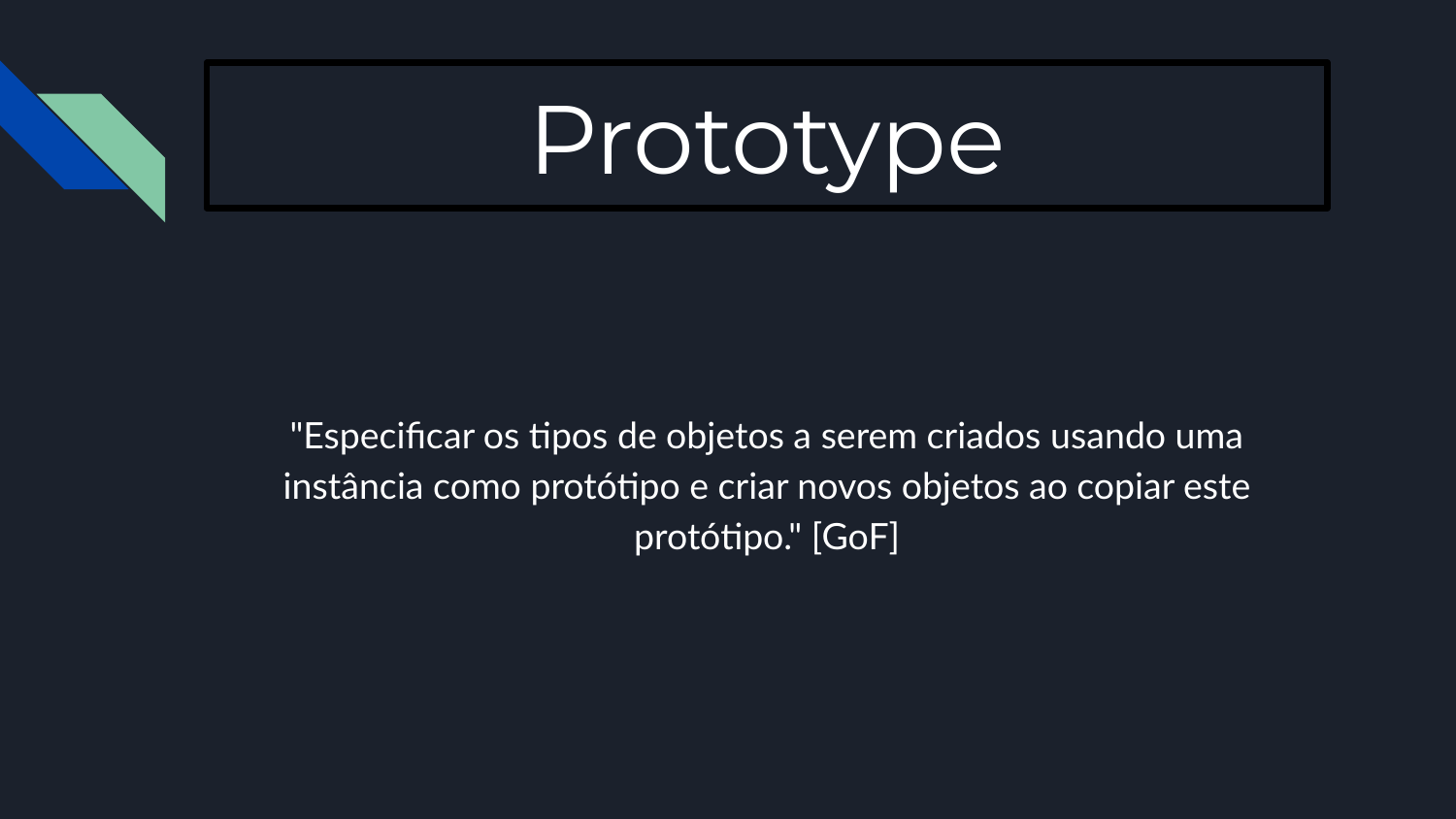

# Prototype
"Especificar os tipos de objetos a serem criados usando uma instância como protótipo e criar novos objetos ao copiar este protótipo." [GoF]